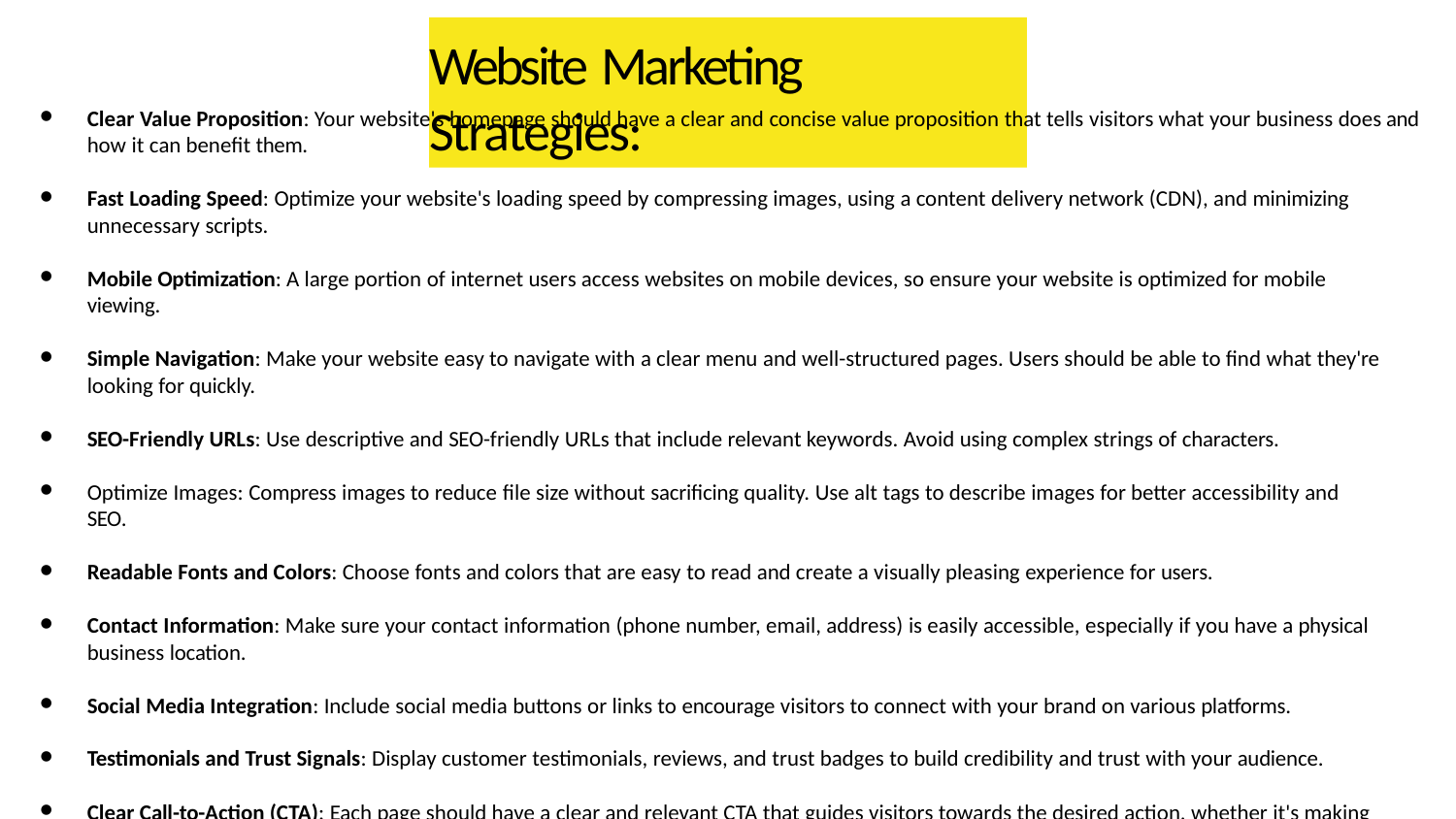

# Website Marketing Strategies:
Clear Value Proposition: Your website's homepage should have a clear and concise value proposition that tells visitors what your business does and how it can benefit them.
Fast Loading Speed: Optimize your website's loading speed by compressing images, using a content delivery network (CDN), and minimizing unnecessary scripts.
Mobile Optimization: A large portion of internet users access websites on mobile devices, so ensure your website is optimized for mobile viewing.
Simple Navigation: Make your website easy to navigate with a clear menu and well-structured pages. Users should be able to find what they're looking for quickly.
SEO-Friendly URLs: Use descriptive and SEO-friendly URLs that include relevant keywords. Avoid using complex strings of characters.
Optimize Images: Compress images to reduce file size without sacrificing quality. Use alt tags to describe images for better accessibility and SEO.
Readable Fonts and Colors: Choose fonts and colors that are easy to read and create a visually pleasing experience for users.
Contact Information: Make sure your contact information (phone number, email, address) is easily accessible, especially if you have a physical
business location.
Social Media Integration: Include social media buttons or links to encourage visitors to connect with your brand on various platforms.
Testimonials and Trust Signals: Display customer testimonials, reviews, and trust badges to build credibility and trust with your audience.
Clear Call-to-Action (CTA): Each page should have a clear and relevant CTA that guides visitors towards the desired action, whether it's making a
purchase, signing up for a newsletter, or contacting you.